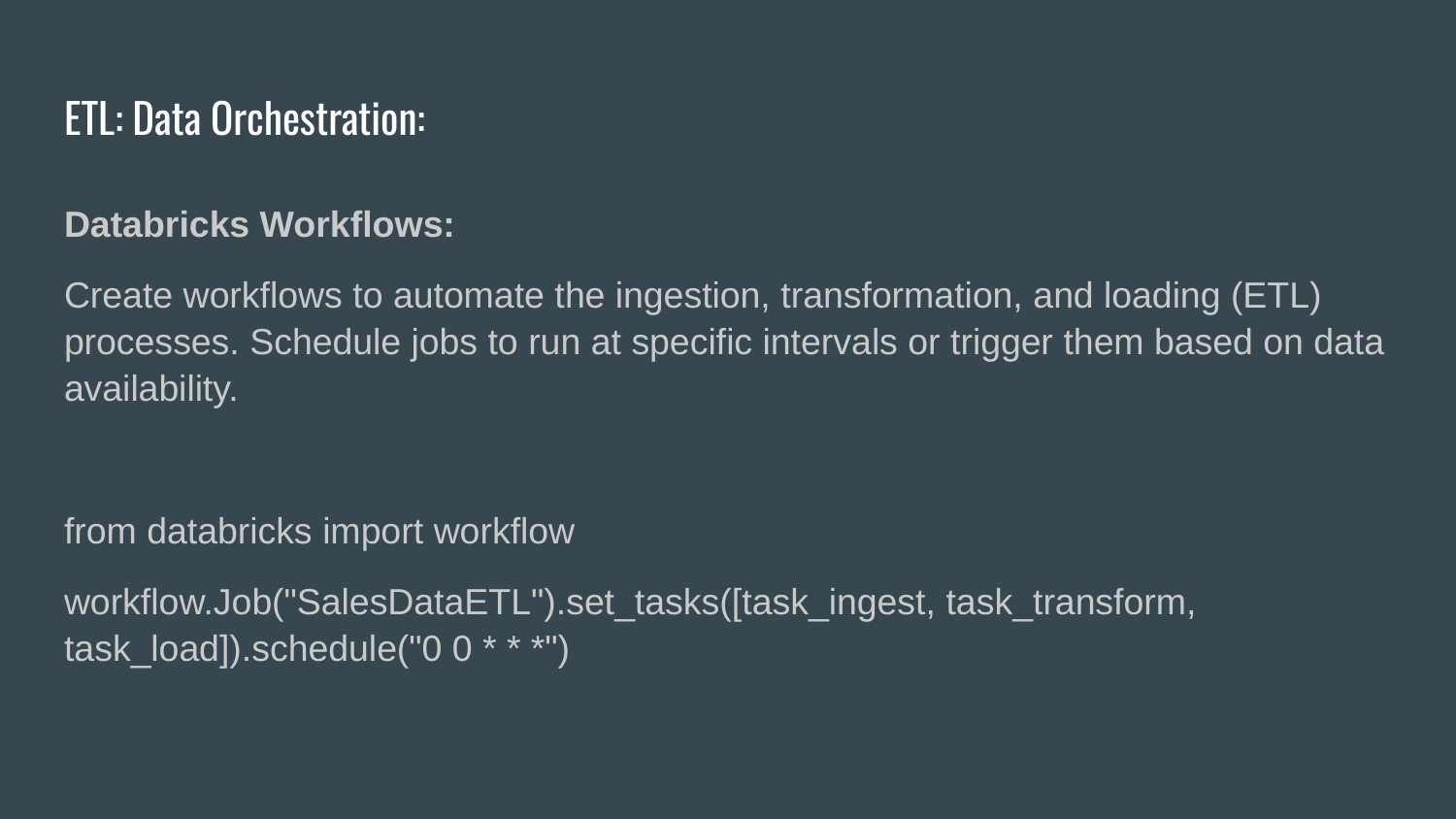

# ETL: Data Orchestration:
Databricks Workflows:
Create workflows to automate the ingestion, transformation, and loading (ETL) processes. Schedule jobs to run at specific intervals or trigger them based on data availability.

from databricks import workflow
workflow.Job("SalesDataETL").set_tasks([task_ingest, task_transform, task_load]).schedule("0 0 * * *")